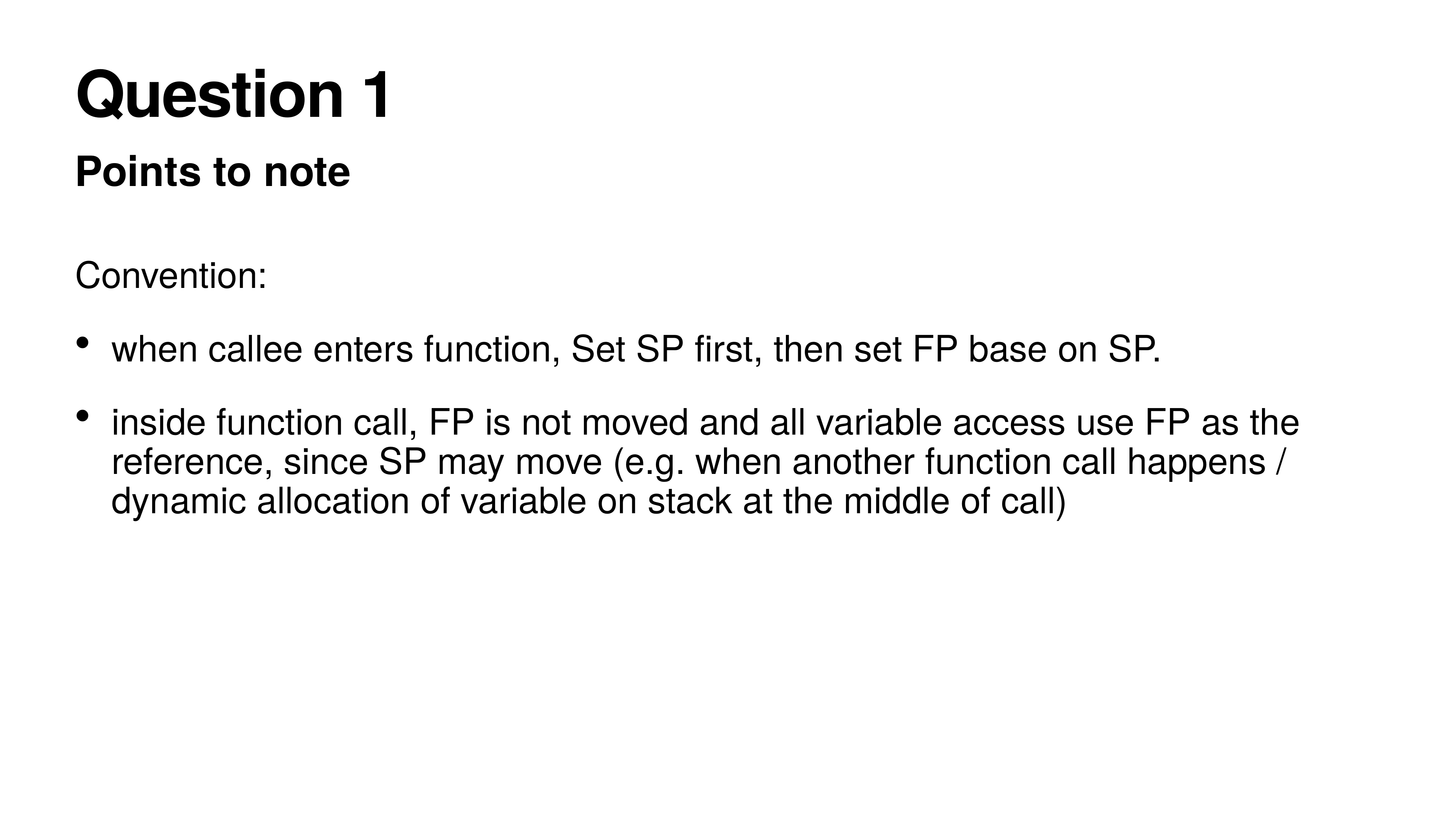

# Question 1
Points to note
Convention:
when callee enters function, Set SP first, then set FP base on SP.
inside function call, FP is not moved and all variable access use FP as the reference, since SP may move (e.g. when another function call happens / dynamic allocation of variable on stack at the middle of call)